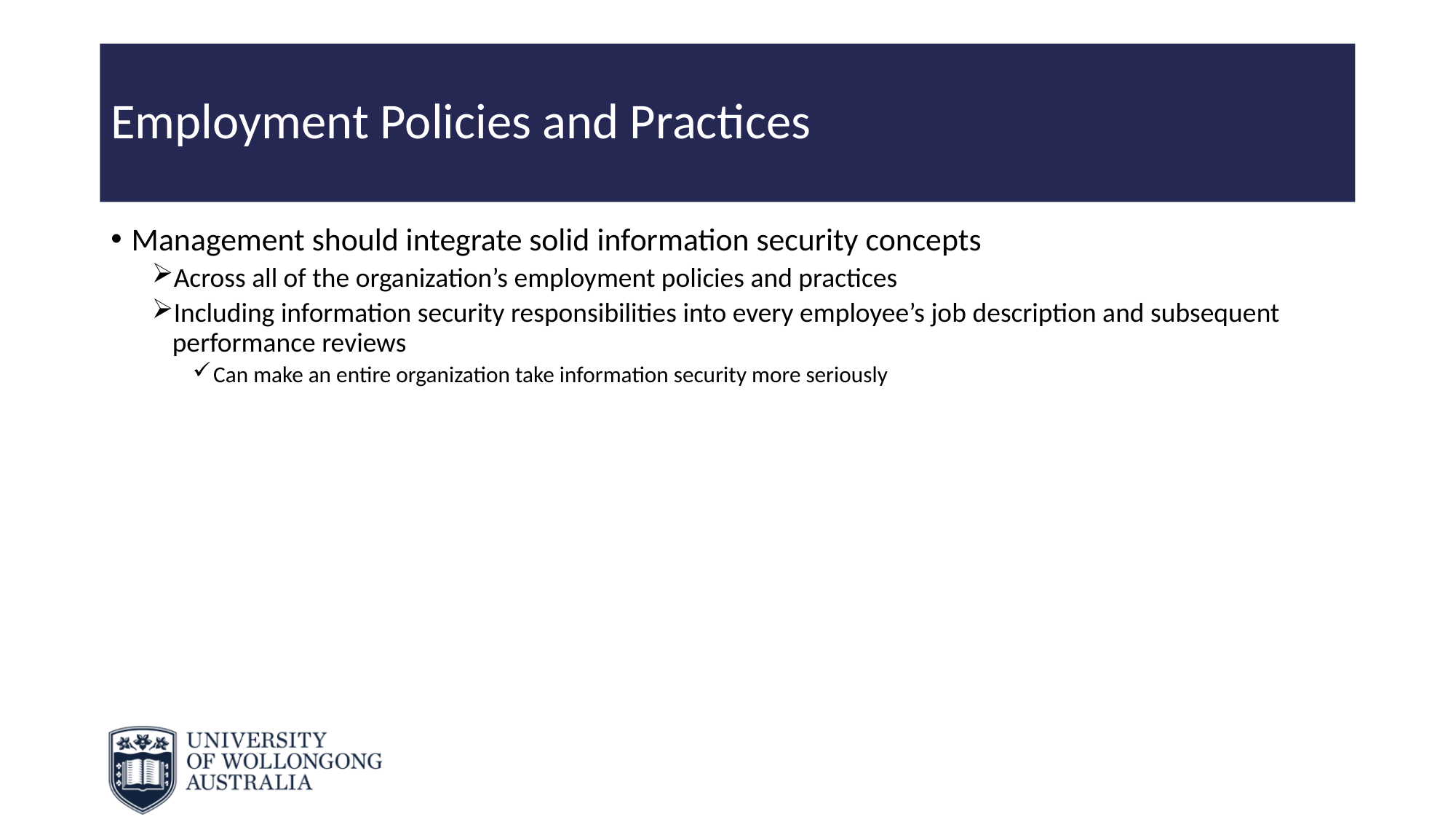

# Employment Policies and Practices
Management should integrate solid information security concepts
Across all of the organization’s employment policies and practices
Including information security responsibilities into every employee’s job description and subsequent performance reviews
Can make an entire organization take information security more seriously